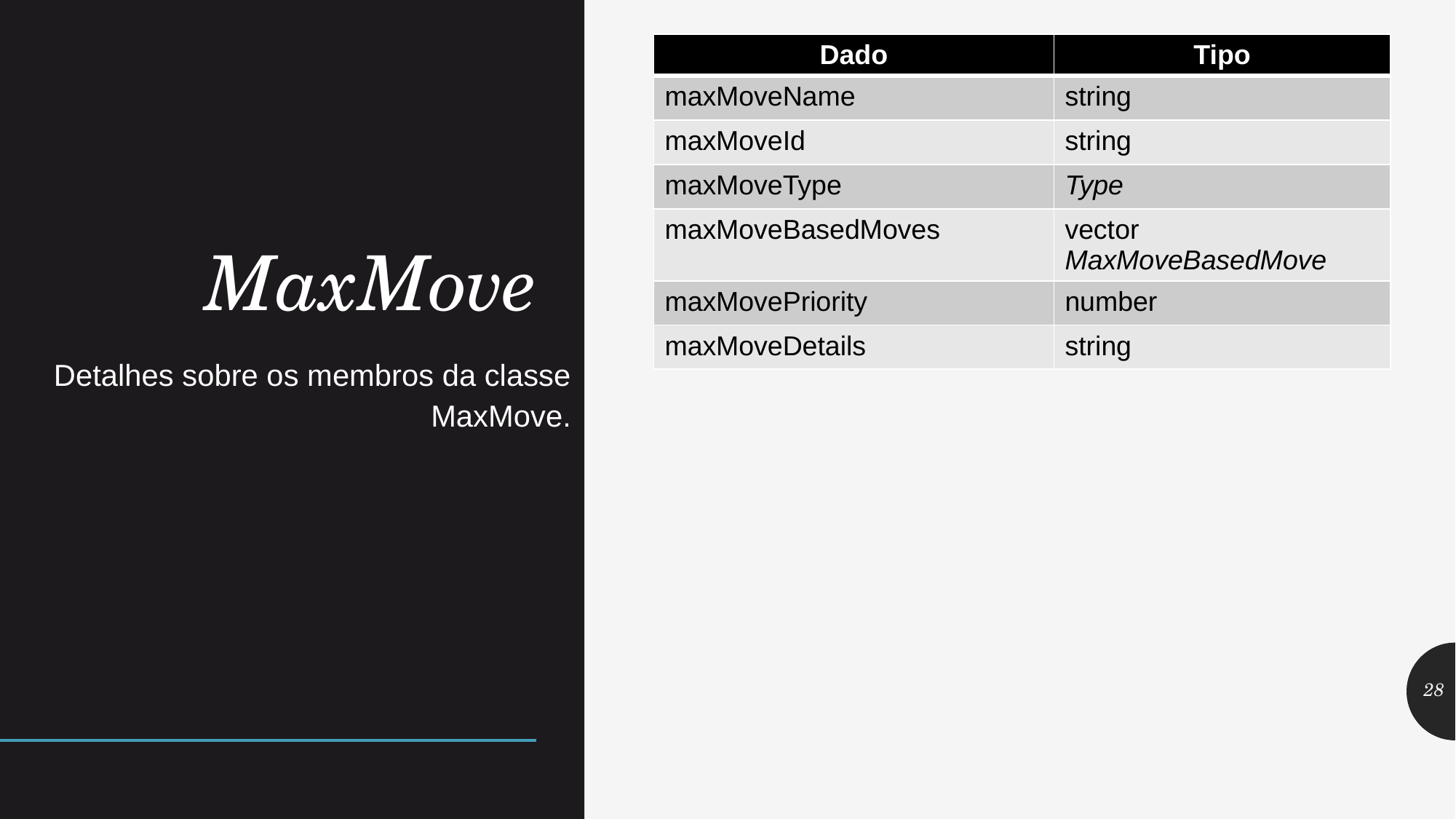

| Dado | Tipo |
| --- | --- |
| maxMoveName | string |
| maxMoveId | string |
| maxMoveType | Type |
| maxMoveBasedMoves | vector MaxMoveBasedMove |
| maxMovePriority | number |
| maxMoveDetails | string |
# MaxMove
Detalhes sobre os membros da classe MaxMove.
28